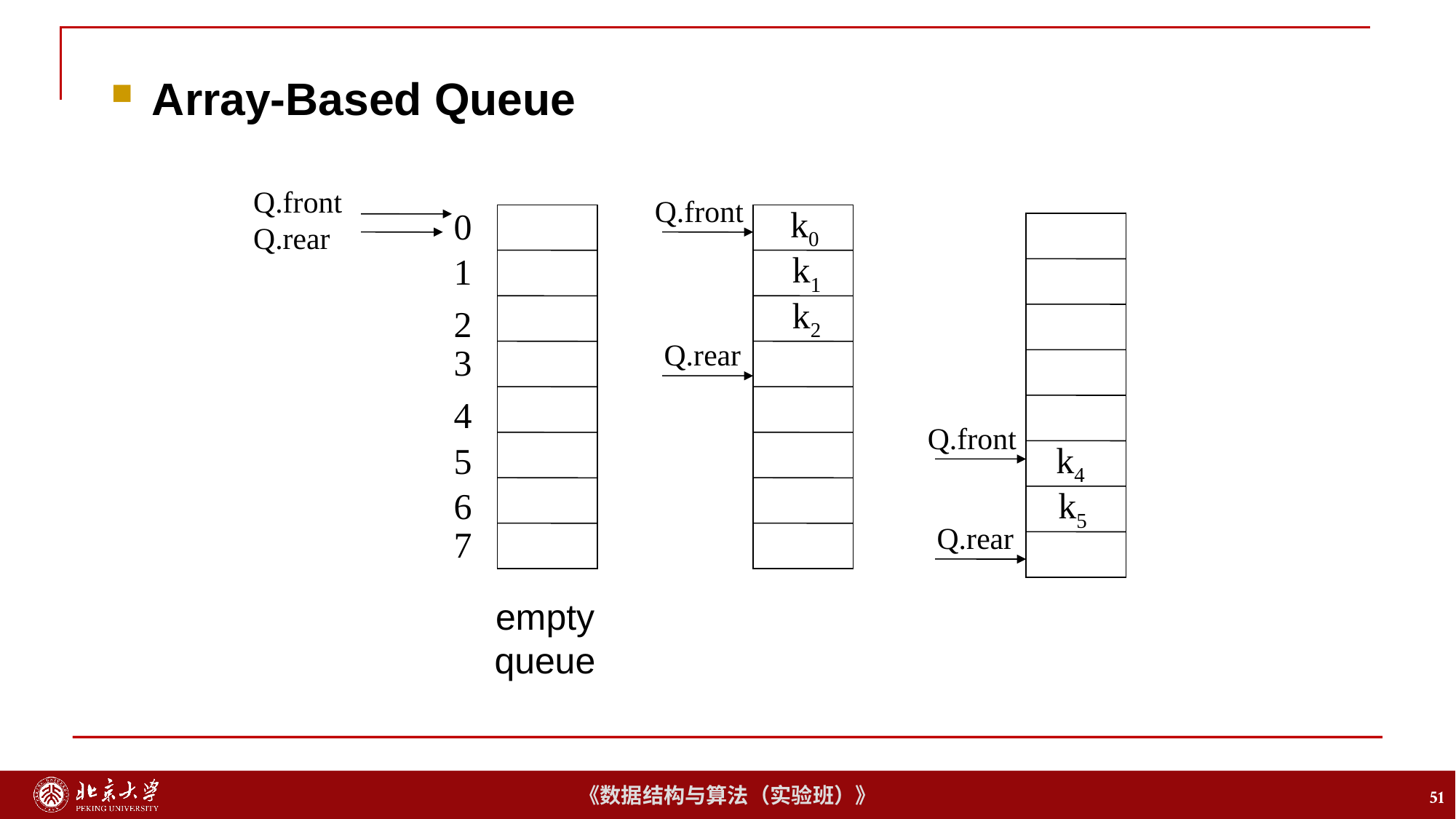

Array-Based Queue
Q.front
Q.rear
Q.front

k0
0

k1
1
k2
2
Q.rear

3
4
Q.front

k4
5
k5
6
Q.rear

7
empty
queue
51